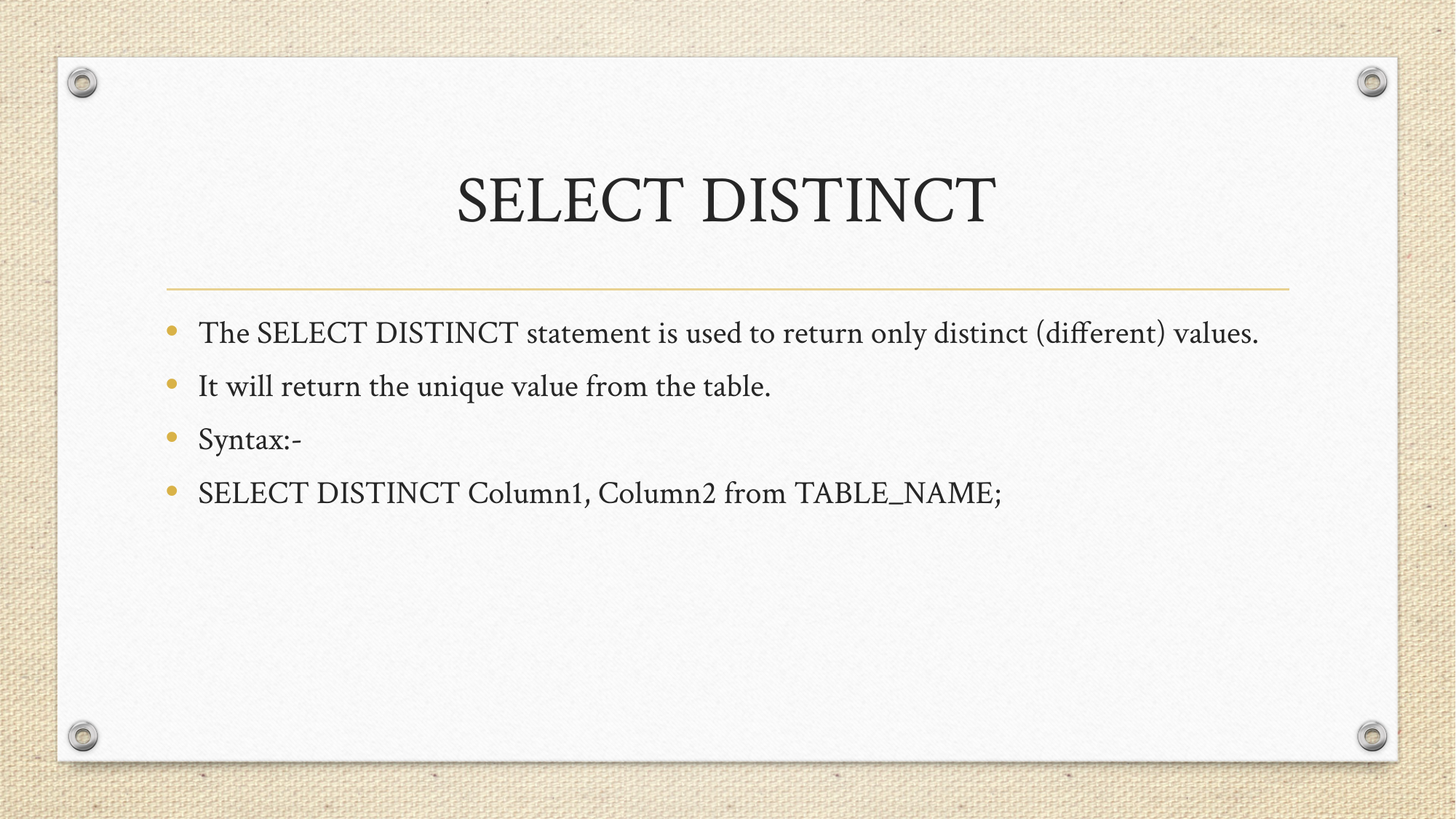

# SELECT DISTINCT
The SELECT DISTINCT statement is used to return only distinct (different) values.
It will return the unique value from the table.
Syntax:-
SELECT DISTINCT Column1, Column2 from TABLE_NAME;